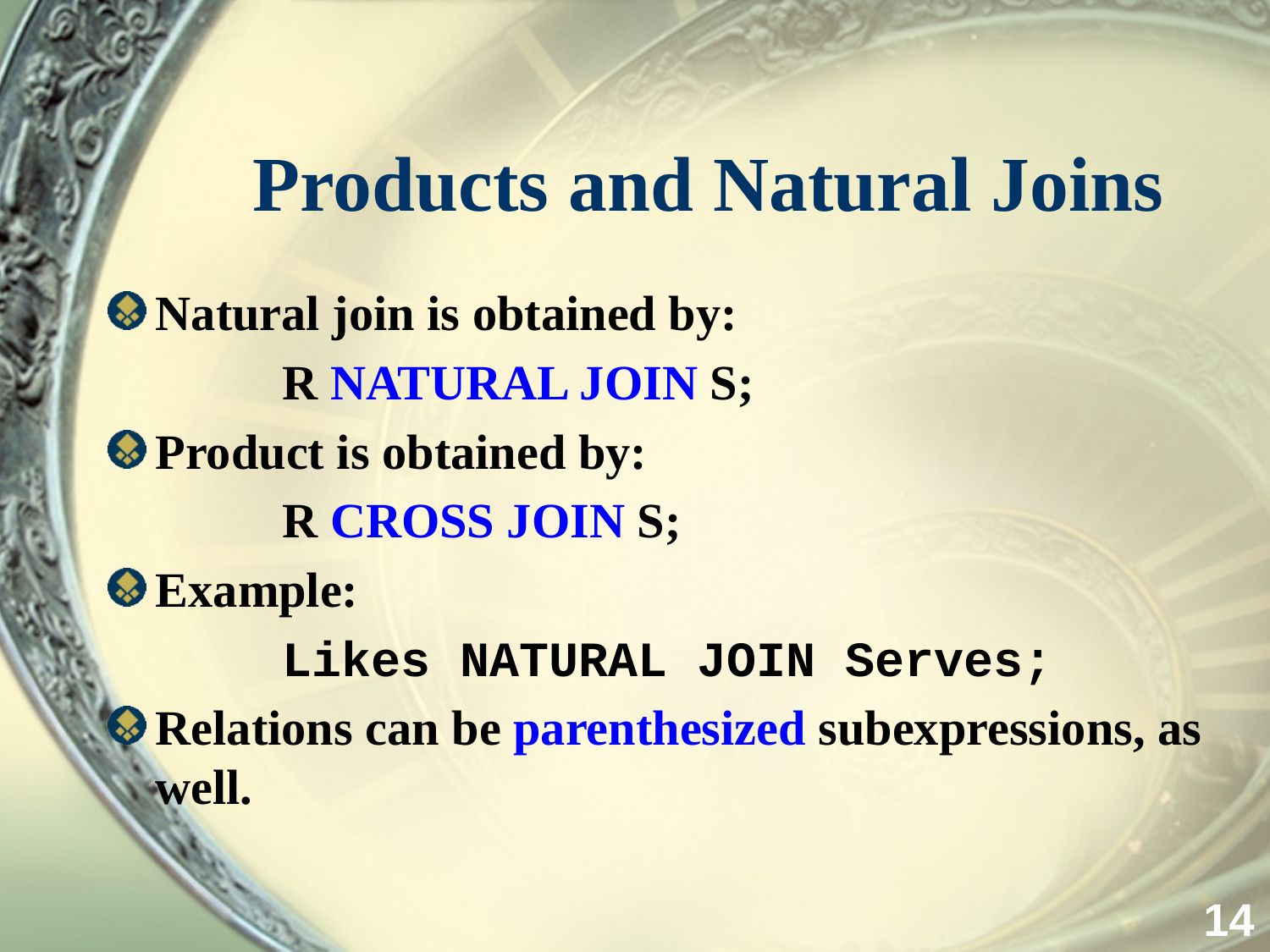

# Products and Natural Joins
Natural join is obtained by:
		R NATURAL JOIN S;
Product is obtained by:
		R CROSS JOIN S;
Example:
		Likes NATURAL JOIN Serves;
Relations can be parenthesized subexpressions, as well.
14